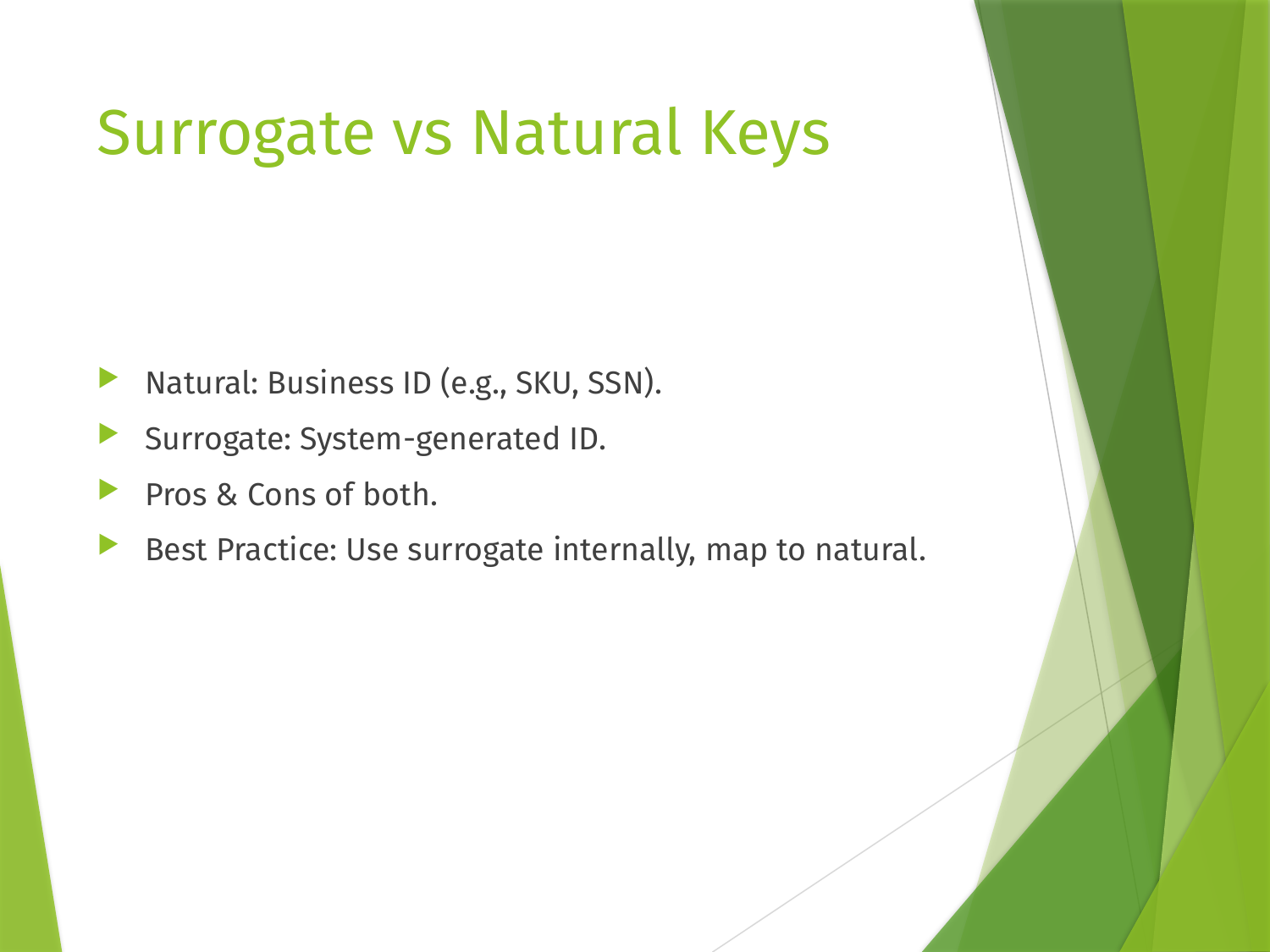

# Surrogate vs Natural Keys

Natural: Business ID (e.g., SKU, SSN).
Surrogate: System-generated ID.
Pros & Cons of both.
Best Practice: Use surrogate internally, map to natural.